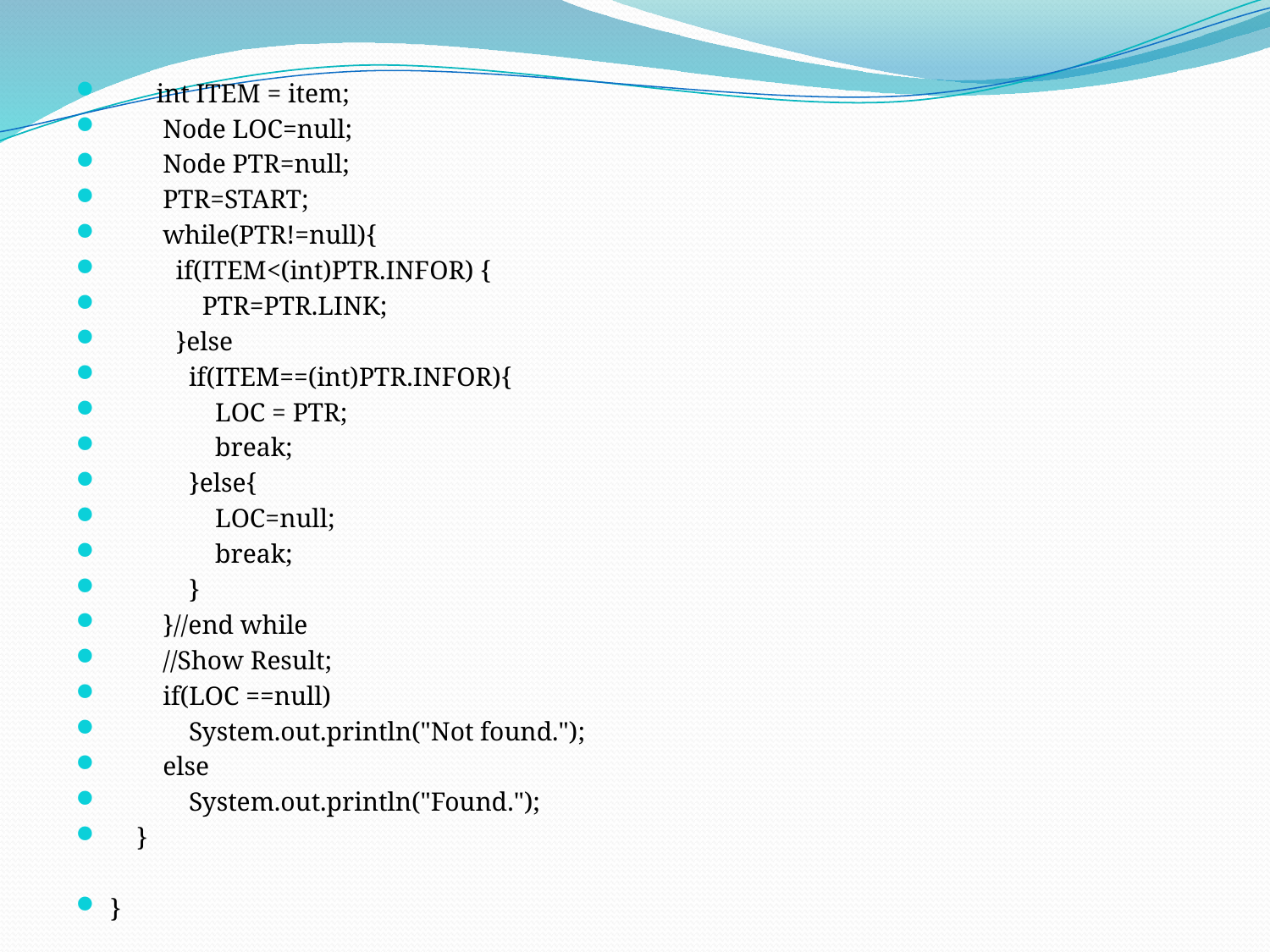

int ITEM = item;
        Node LOC=null;
        Node PTR=null;
        PTR=START;
        while(PTR!=null){
          if(ITEM<(int)PTR.INFOR) {
              PTR=PTR.LINK;
          }else
            if(ITEM==(int)PTR.INFOR){
                LOC = PTR;
                break;
            }else{
                LOC=null;
                break;
            }
        }//end while
        //Show Result;
        if(LOC ==null)
            System.out.println("Not found.");
        else
            System.out.println("Found.");
    }

}